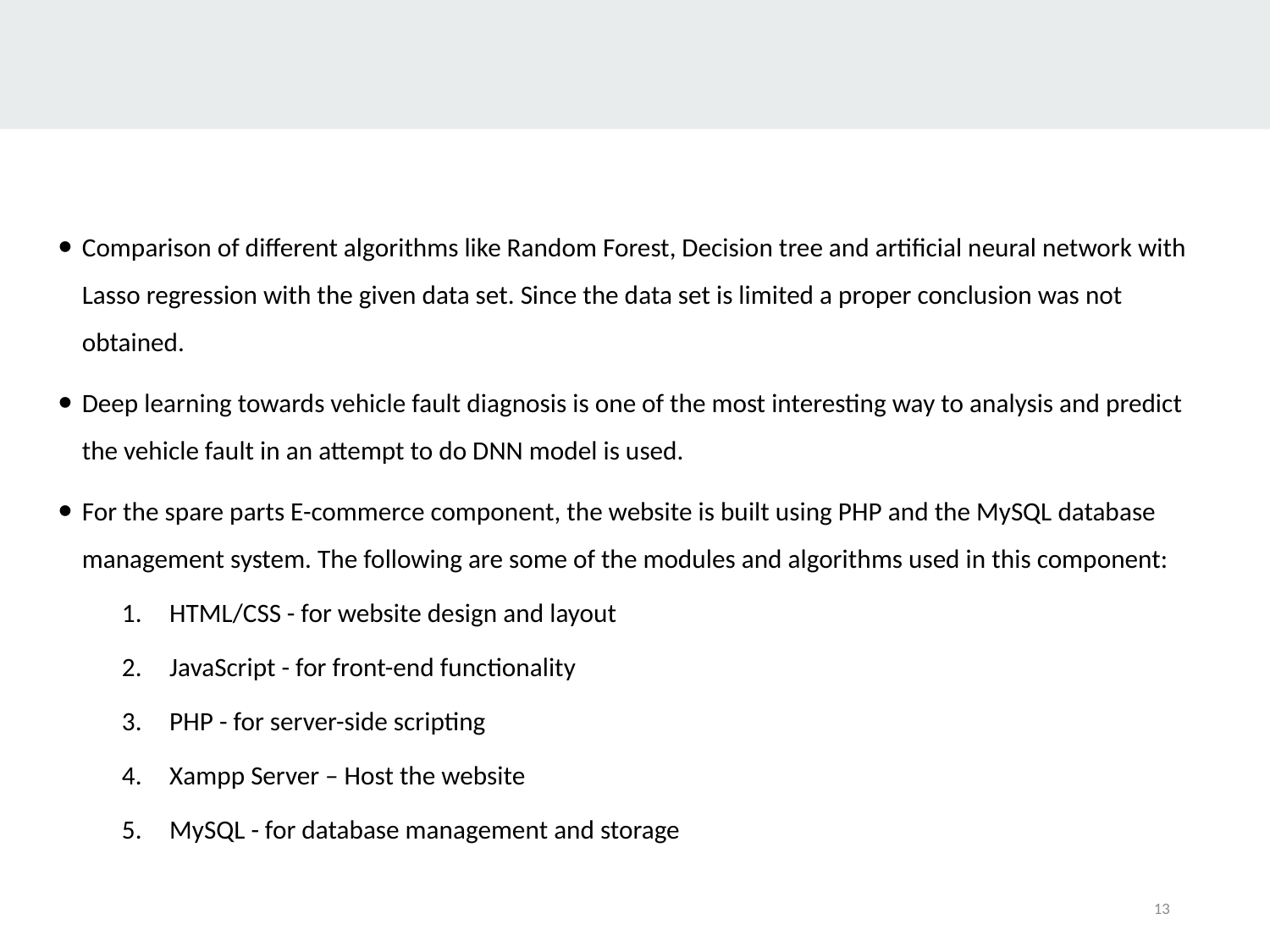

Comparison of different algorithms like Random Forest, Decision tree and artificial neural network with Lasso regression with the given data set. Since the data set is limited a proper conclusion was not obtained.
Deep learning towards vehicle fault diagnosis is one of the most interesting way to analysis and predict the vehicle fault in an attempt to do DNN model is used.
For the spare parts E-commerce component, the website is built using PHP and the MySQL database management system. The following are some of the modules and algorithms used in this component:
HTML/CSS - for website design and layout
JavaScript - for front-end functionality
PHP - for server-side scripting
Xampp Server – Host the website
MySQL - for database management and storage
13